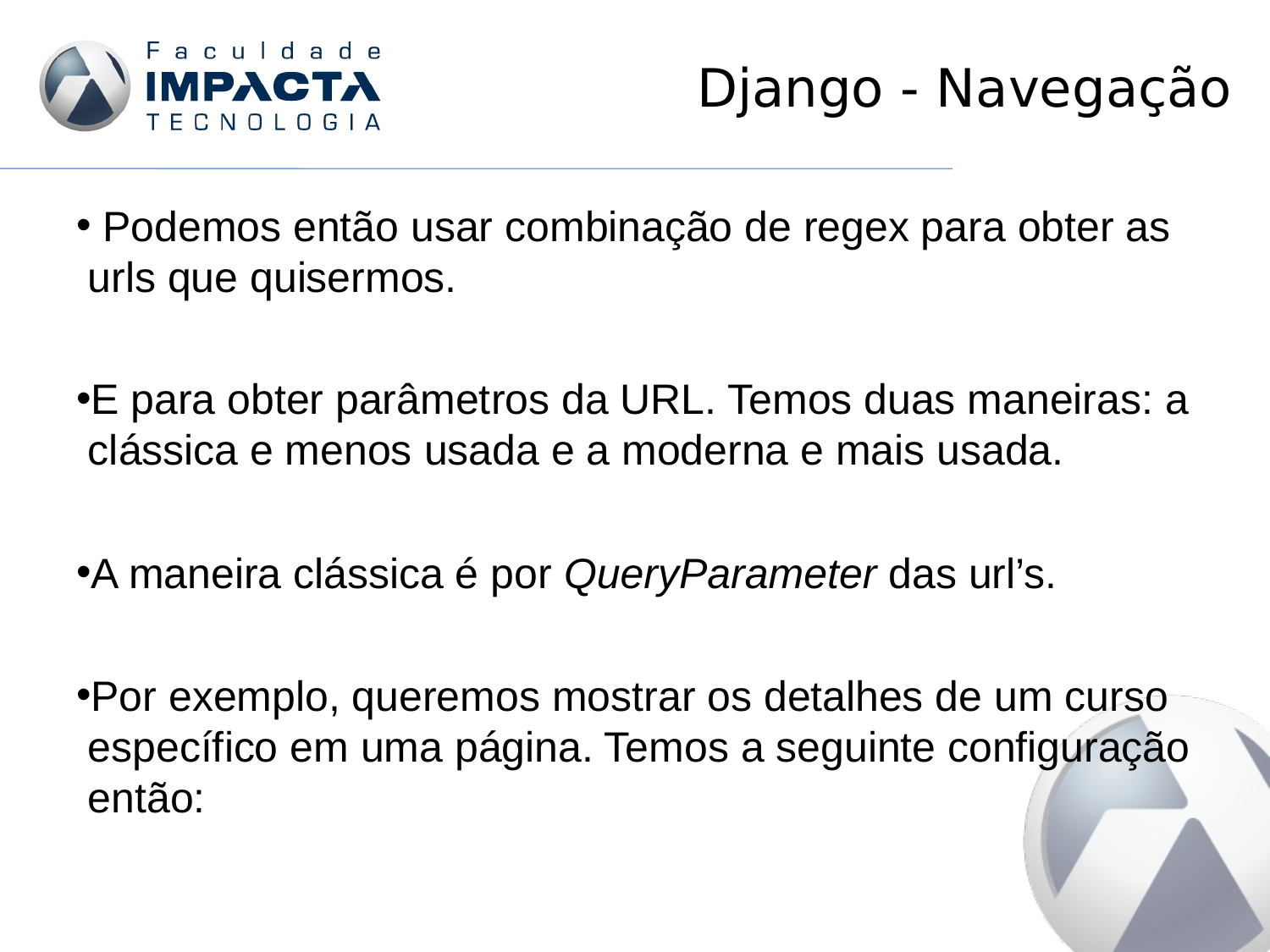

# Django - Navegação
 Podemos então usar combinação de regex para obter as urls que quisermos.
E para obter parâmetros da URL. Temos duas maneiras: a clássica e menos usada e a moderna e mais usada.
A maneira clássica é por QueryParameter das url’s.
Por exemplo, queremos mostrar os detalhes de um curso específico em uma página. Temos a seguinte configuração então: